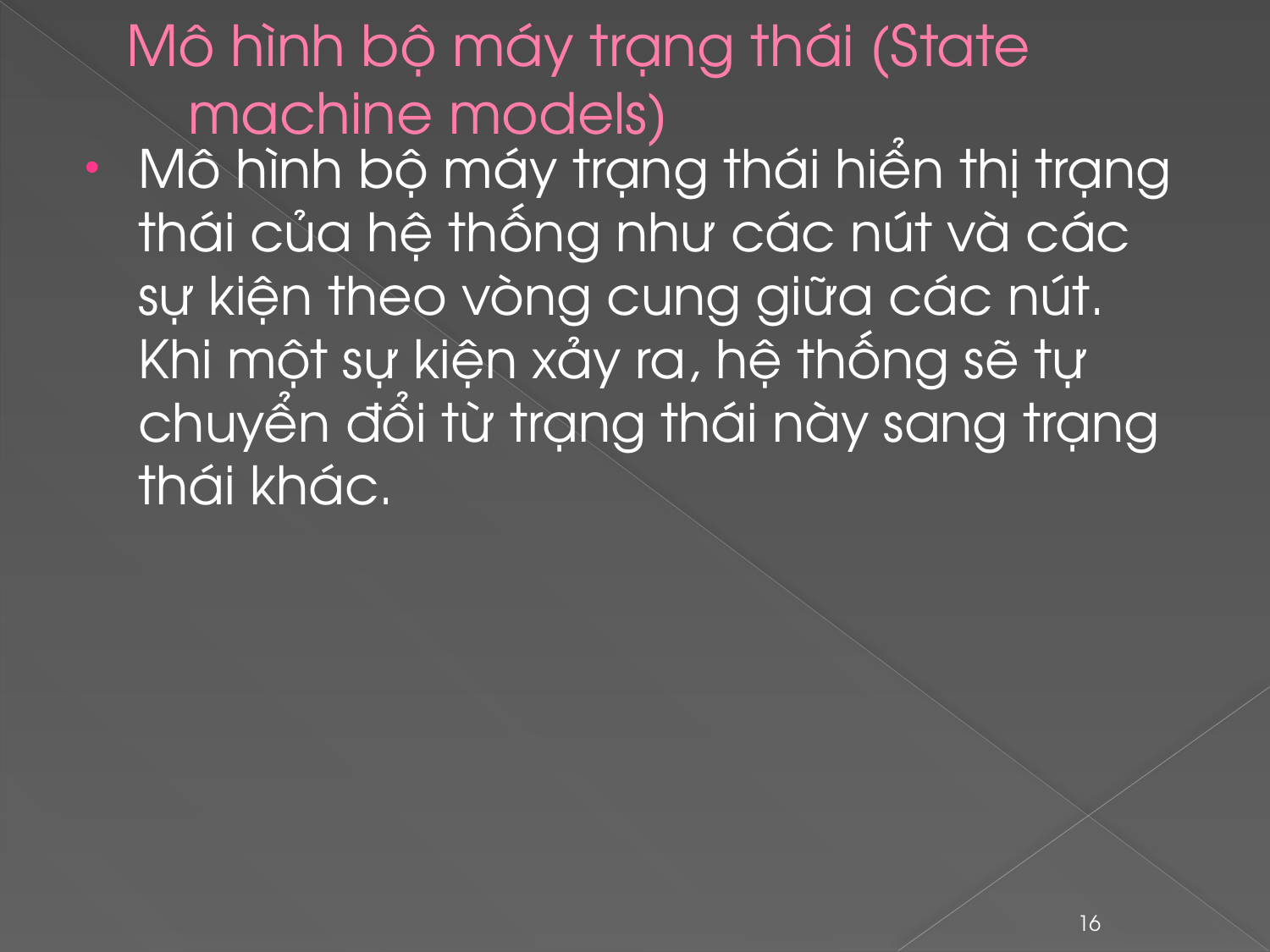

# Mô hình bộ máy trạng thái (State machine models)
Mô hình bộ máy trạng thái hiển thị trạng thái của hệ thống như các nút và các sự kiện theo vòng cung giữa các nút. Khi một sự kiện xảy ra, hệ thống sẽ tự chuyển đổi từ trạng thái này sang trạng thái khác.
16